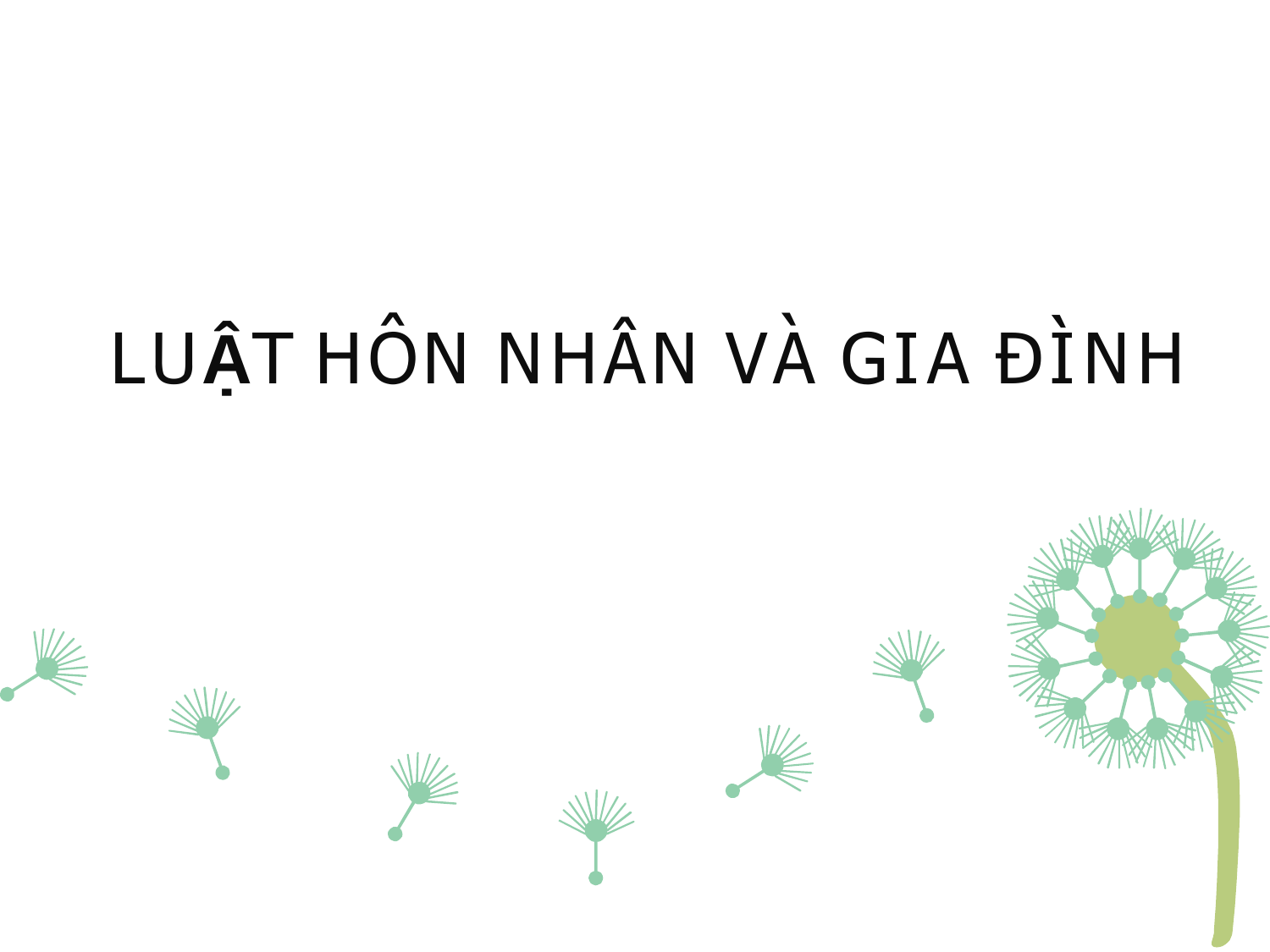

LUẬT HÔN NHÂN VÀ GIA ĐÌNH
1